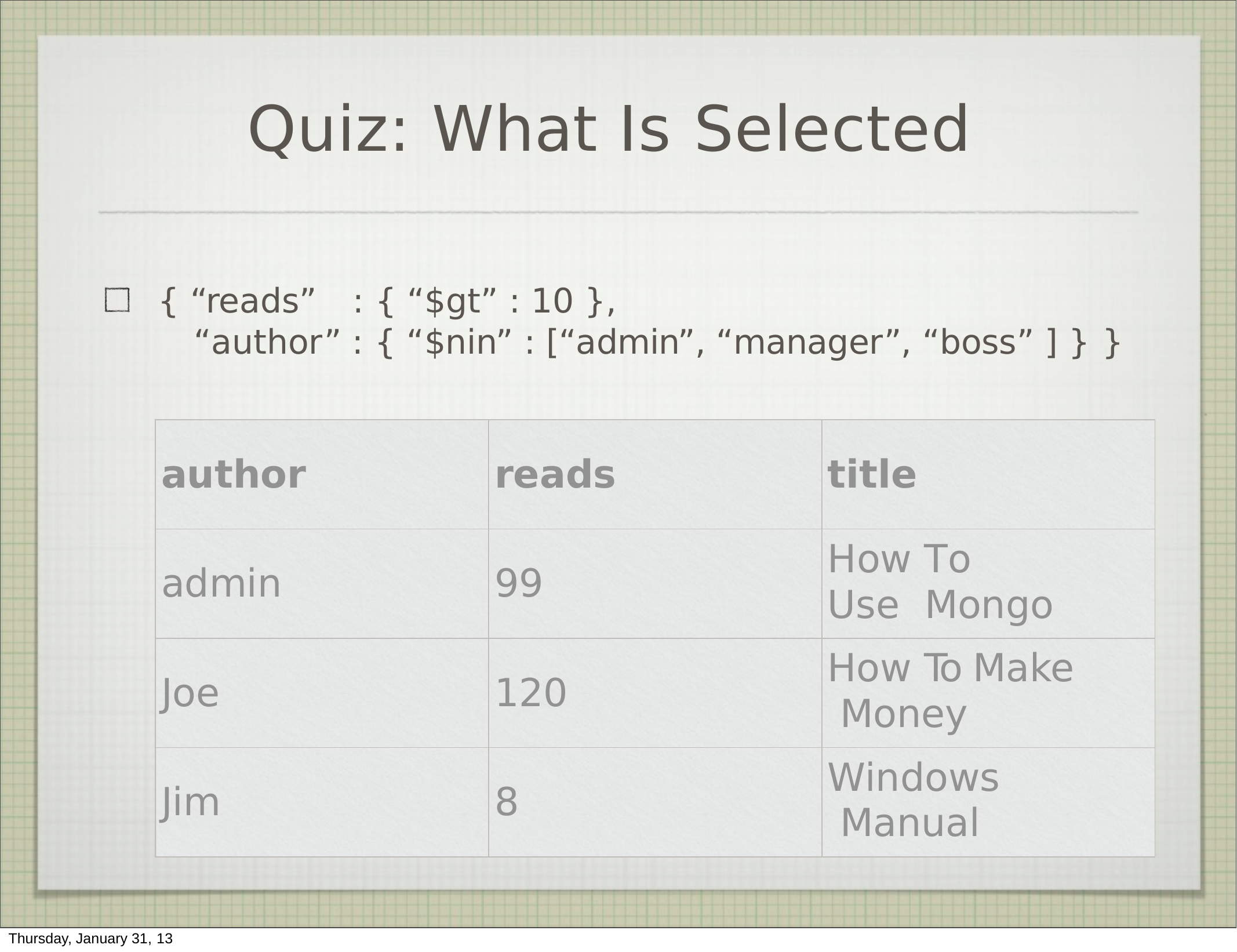

# Quiz: What Is Selected
{ “reads”	: { “$gt” : 10 },
“author” : { “$nin” : [“admin”, “manager”, “boss” ] } }

| author | reads | title |
| --- | --- | --- |
| admin | 99 | How To Use Mongo |
| Joe | 120 | How To Make Money |
| Jim | 8 | Windows Manual |

Thursday, January 31, 13